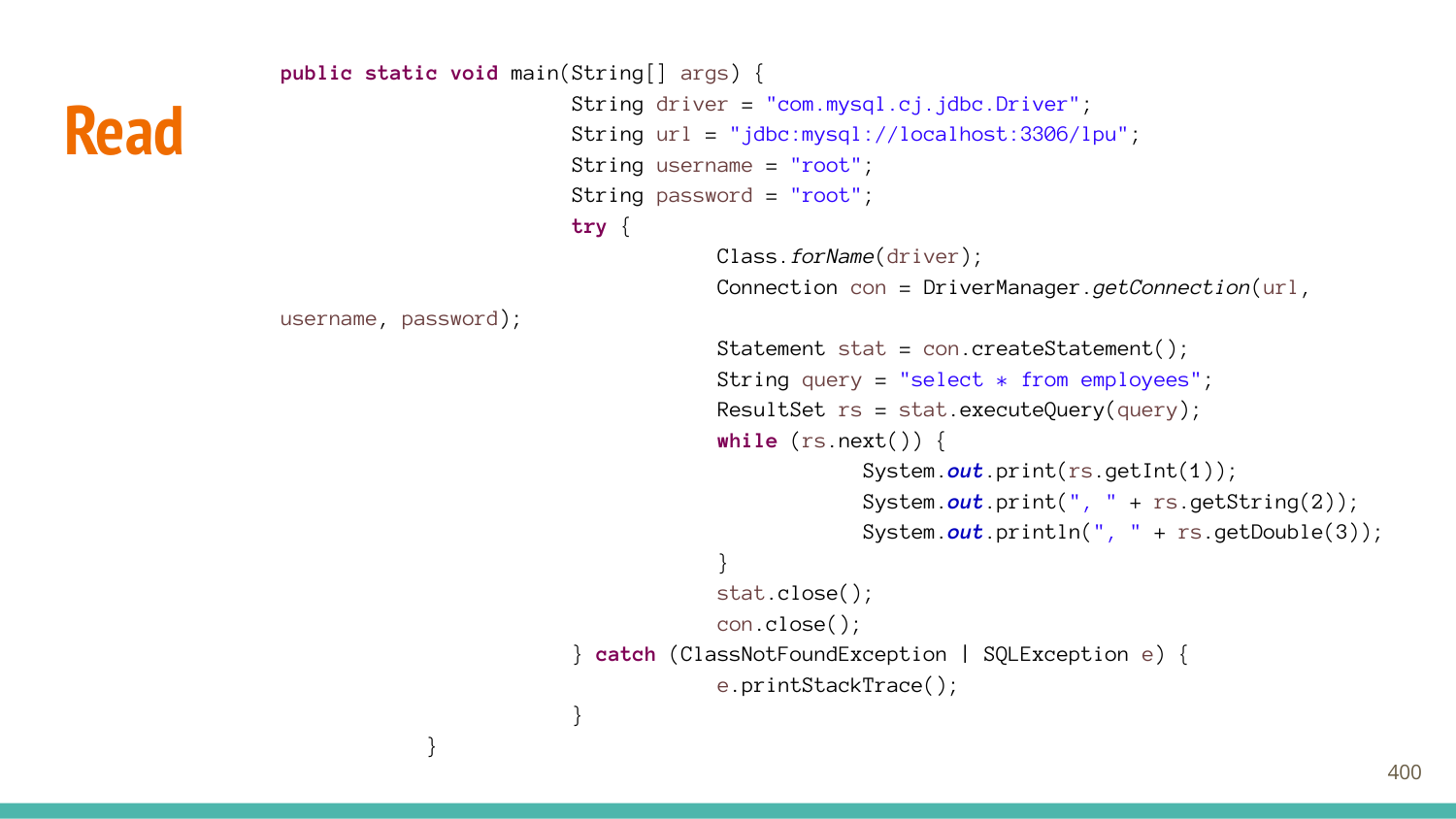

public static void main(String[] args) {
		String driver = "com.mysql.cj.jdbc.Driver";
		String url = "jdbc:mysql://localhost:3306/lpu";
		String username = "root";
		String password = "root";
		try {
			Class.forName(driver);
			Connection con = DriverManager.getConnection(url, username, password);
			Statement stat = con.createStatement();
			String query = "select * from employees";
			ResultSet rs = stat.executeQuery(query);
			while (rs.next()) {
				System.out.print(rs.getInt(1));
				System.out.print(", " + rs.getString(2));
				System.out.println(", " + rs.getDouble(3));
			}
			stat.close();
			con.close();
		} catch (ClassNotFoundException | SQLException e) {
			e.printStackTrace();
		}
	}

# Read
400